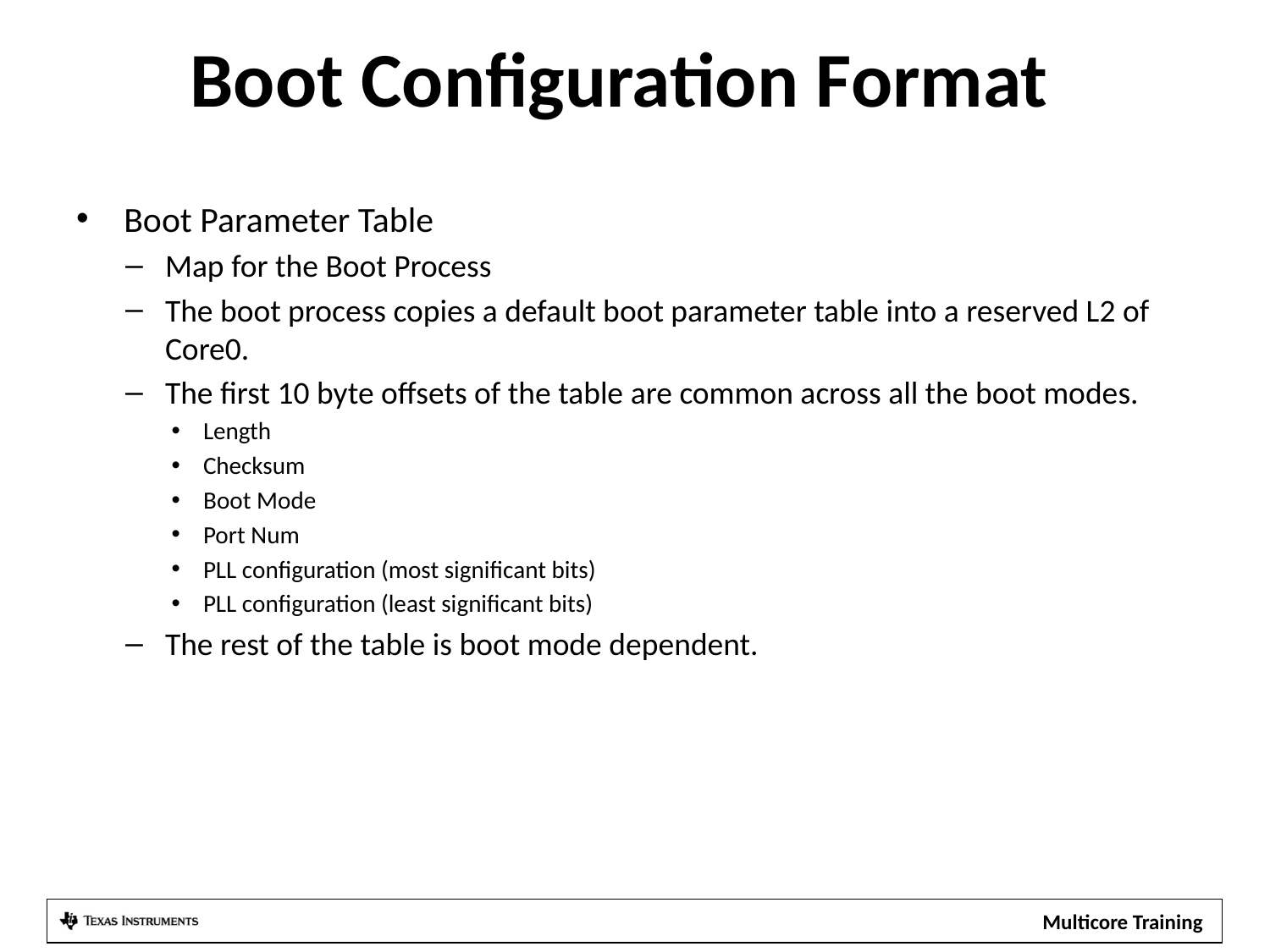

# Boot Configuration Format
Boot Parameter Table
Map for the Boot Process
The boot process copies a default boot parameter table into a reserved L2 of Core0.
The first 10 byte offsets of the table are common across all the boot modes.
Length
Checksum
Boot Mode
Port Num
PLL configuration (most significant bits)
PLL configuration (least significant bits)
The rest of the table is boot mode dependent.